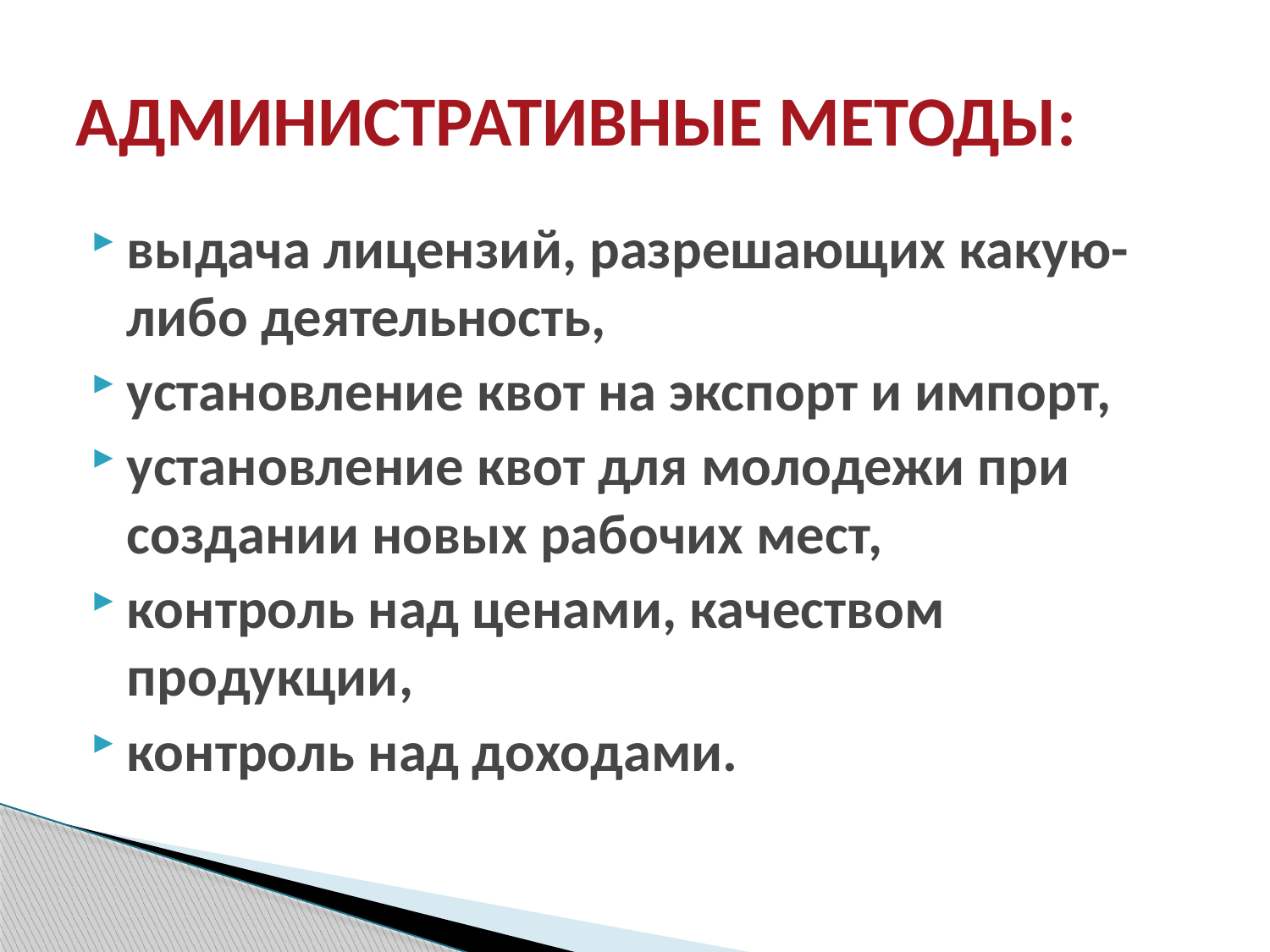

# АДМИНИСТРАТИВНЫЕ МЕТОДЫ:
выдача лицензий, разрешающих какую-либо деятельность,
установление квот на экспорт и импорт,
установление квот для молодежи при создании новых рабочих мест,
контроль над ценами, качеством продукции,
контроль над доходами.